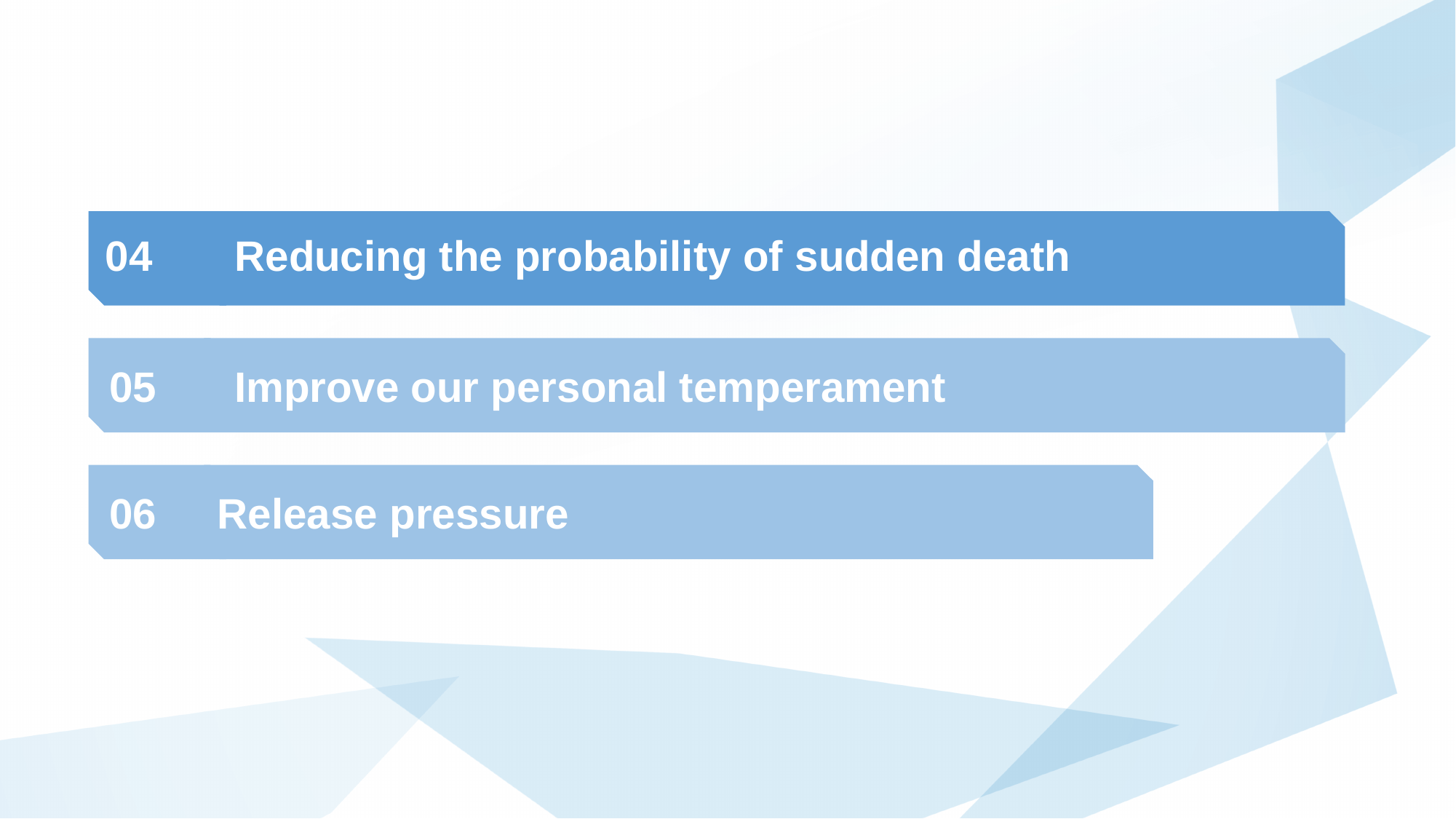

04
Reducing the probability of sudden death

05
Improve our personal temperament

06
Release pressure